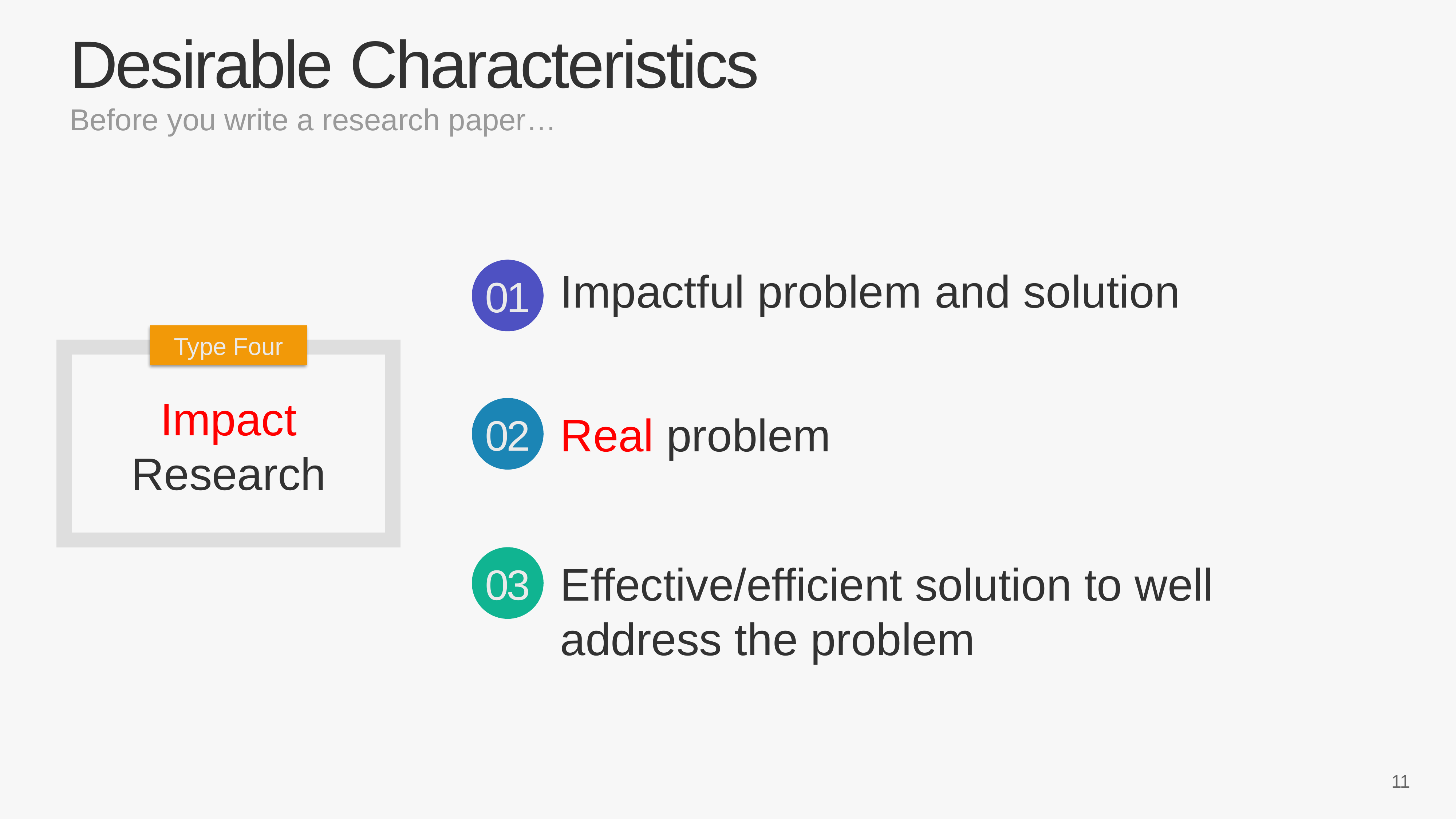

Desirable Characteristics
Before you write a research paper…
Impactful problem and solution
01
Type Four

Impact Research
02
Real problem
03
Effective/efficient solution to well address the problem
11